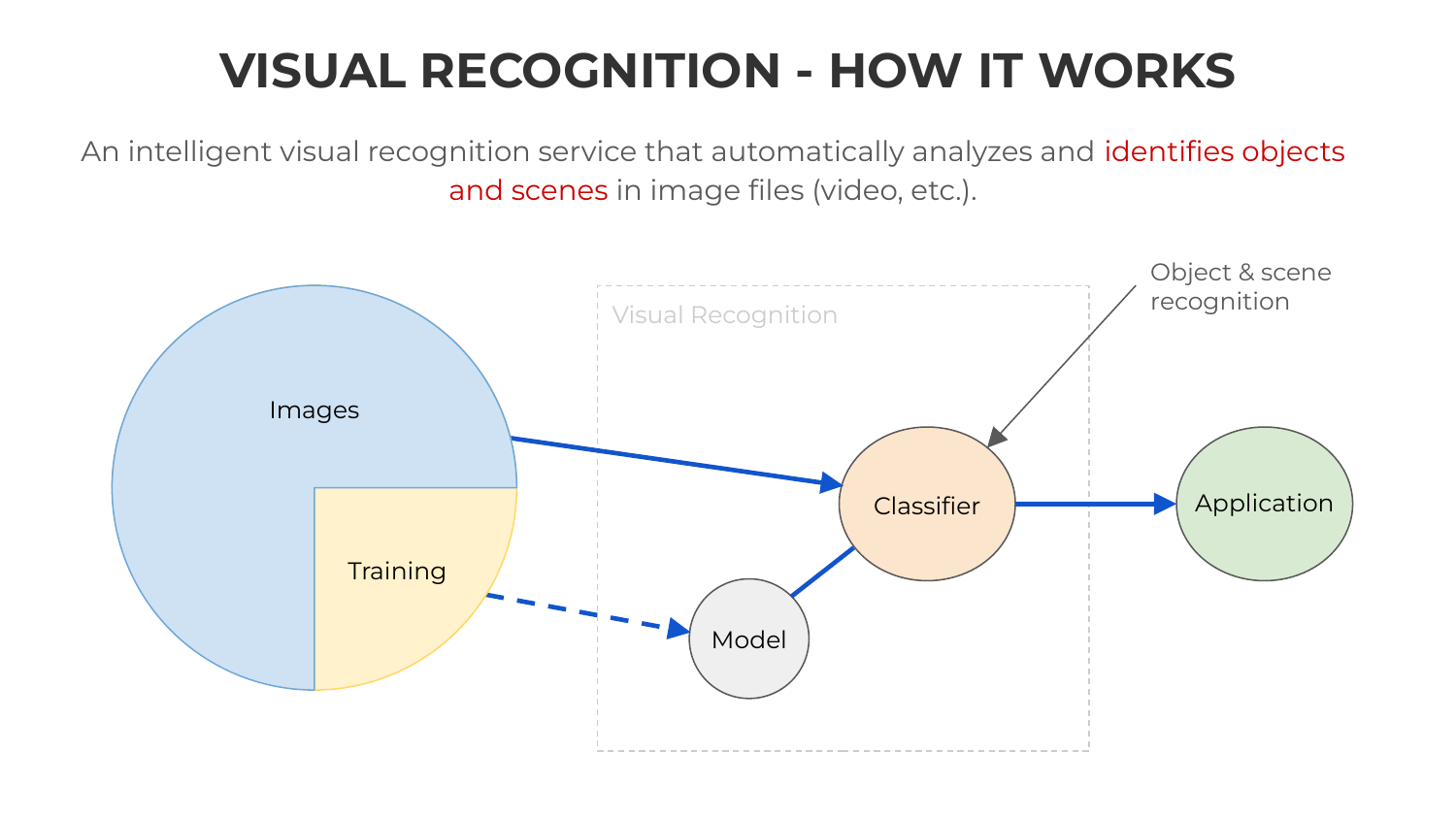

VISUAL RECOGNITION - HOW IT WORKS
An intelligent visual recognition service that automatically analyzes and identifies objects and scenes in image files (video, etc.).
Object & scene recognition

Visual Recognition
Images

Application
Classifier
Training

Model